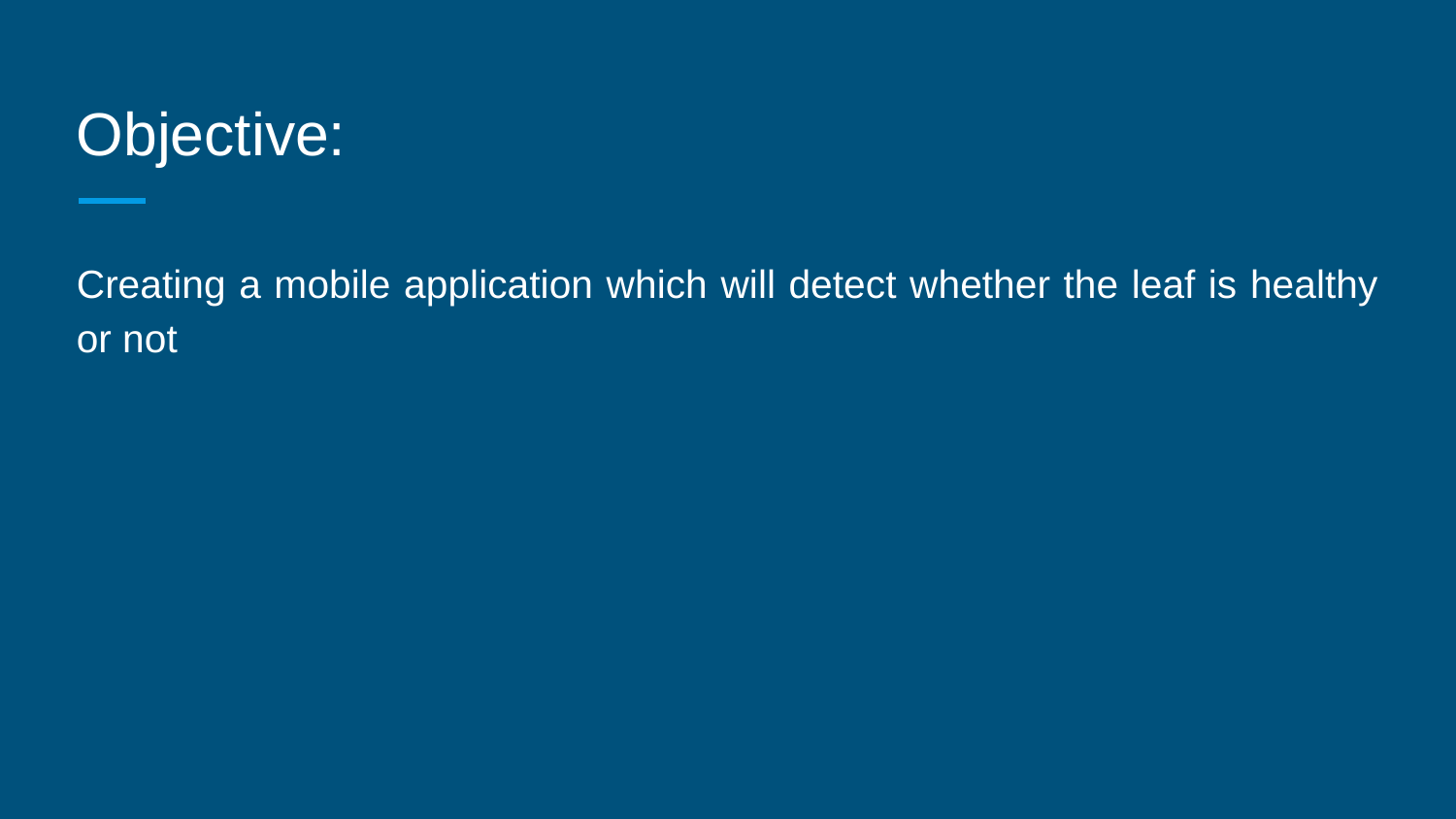

# Objective:
Creating a mobile application which will detect whether the leaf is healthy or not